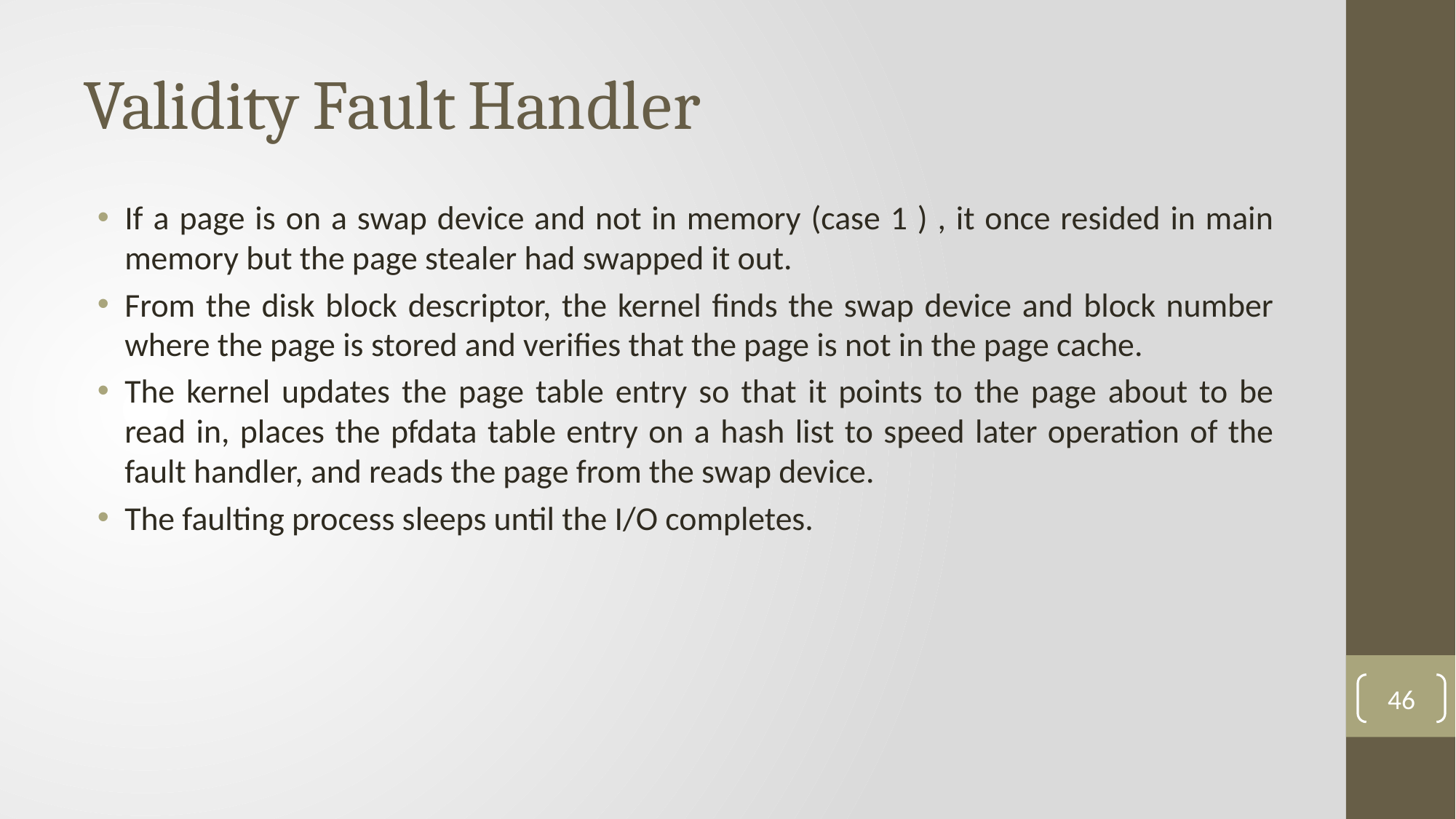

# Validity Fault Handler
If a page is on a swap device and not in memory (case 1 ) , it once resided in main memory but the page stealer had swapped it out.
From the disk block descriptor, the kernel finds the swap device and block number where the page is stored and verifies that the page is not in the page cache.
The kernel updates the page table entry so that it points to the page about to be read in, places the pfdata table entry on a hash list to speed later operation of the fault handler, and reads the page from the swap device.
The faulting process sleeps until the I/O completes.
46